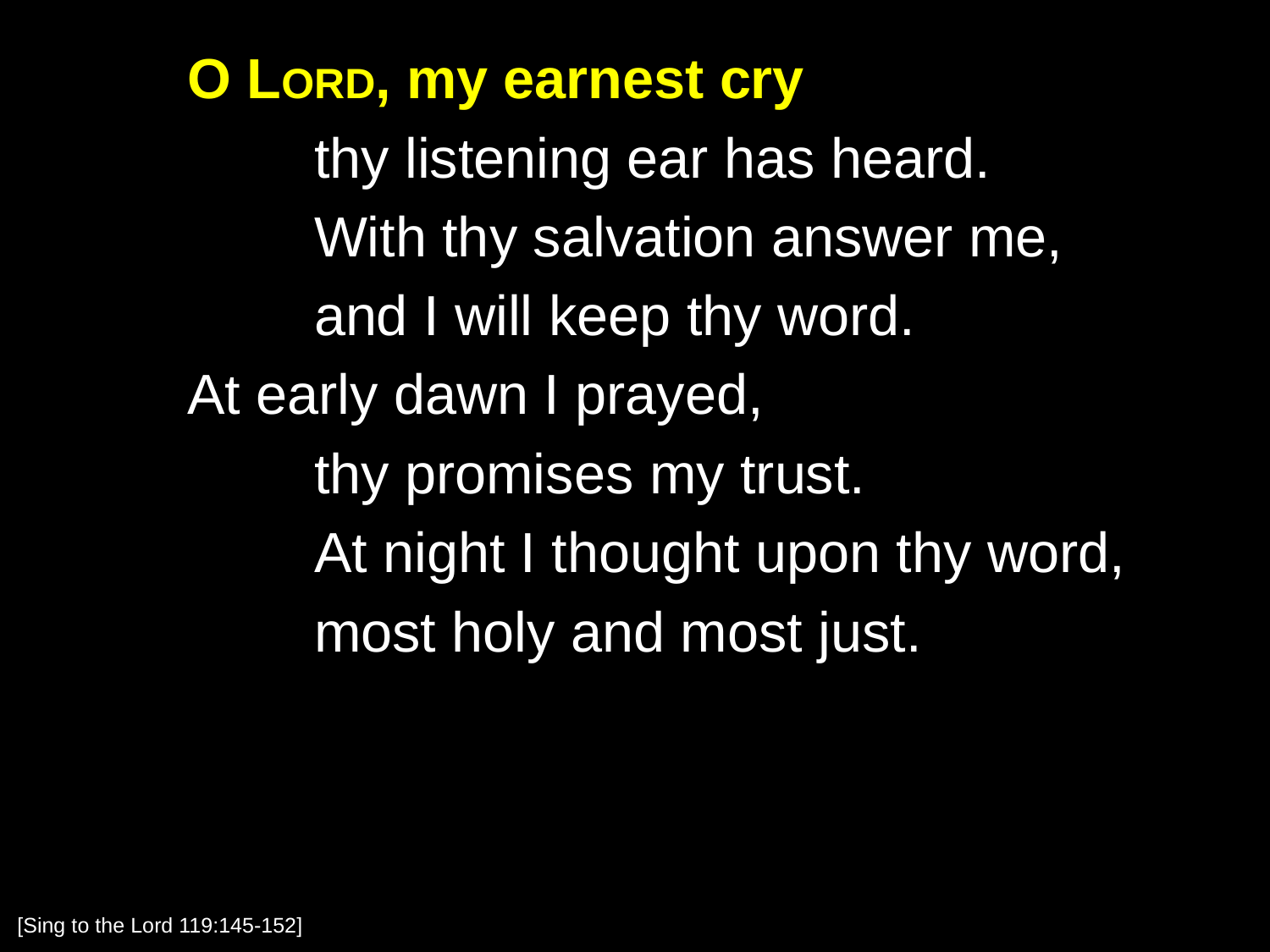

O Lord, my earnest cry
		thy listening ear has heard.
		With thy salvation answer me,
		and I will keep thy word.
	At early dawn I prayed,
		thy promises my trust.
		At night I thought upon thy word,
		most holy and most just.
[Sing to the Lord 119:145-152]